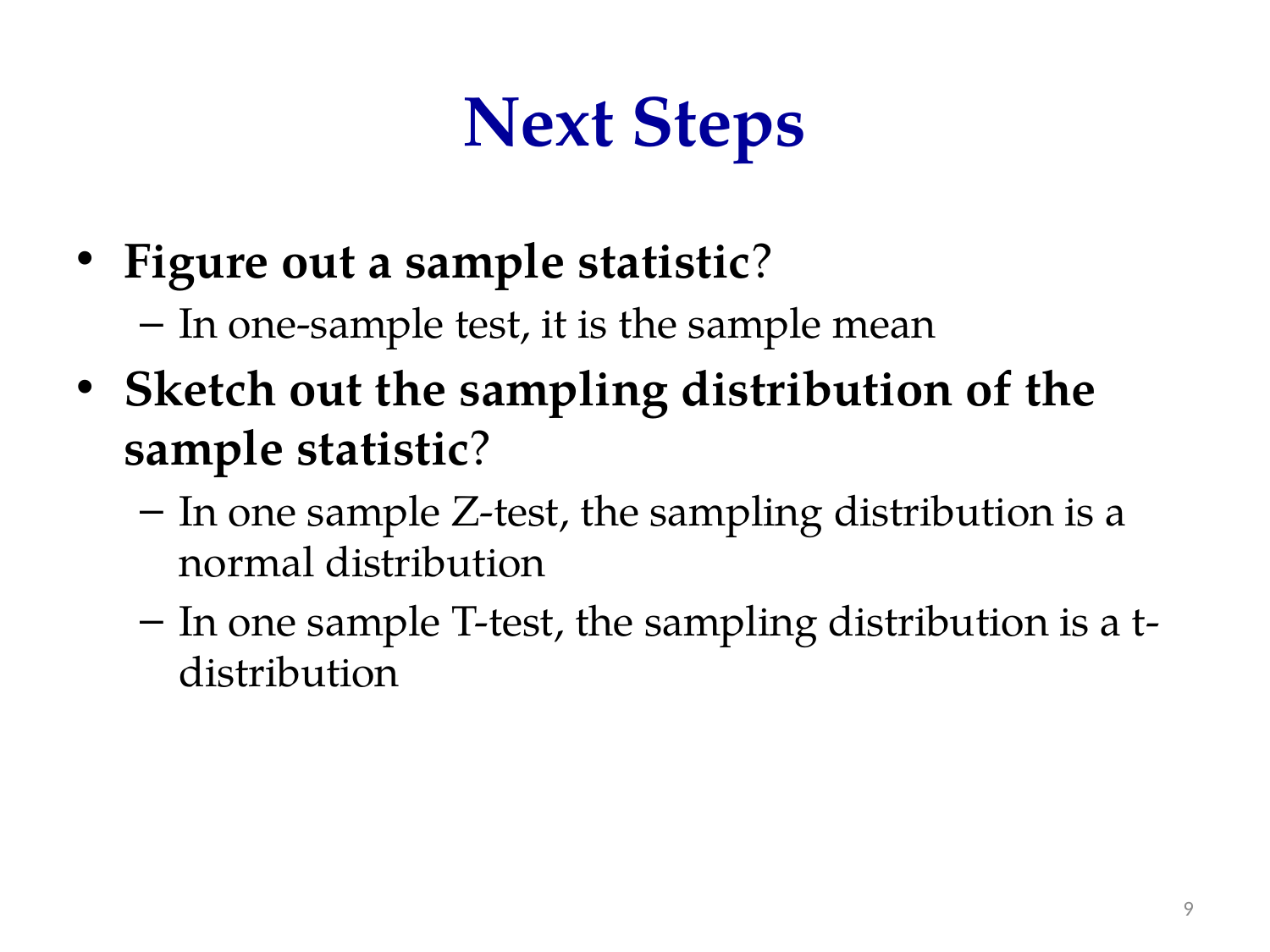

# Next Steps
Figure out a sample statistic?
In one-sample test, it is the sample mean
Sketch out the sampling distribution of the sample statistic?
In one sample Z-test, the sampling distribution is a normal distribution
In one sample T-test, the sampling distribution is a t-distribution
9